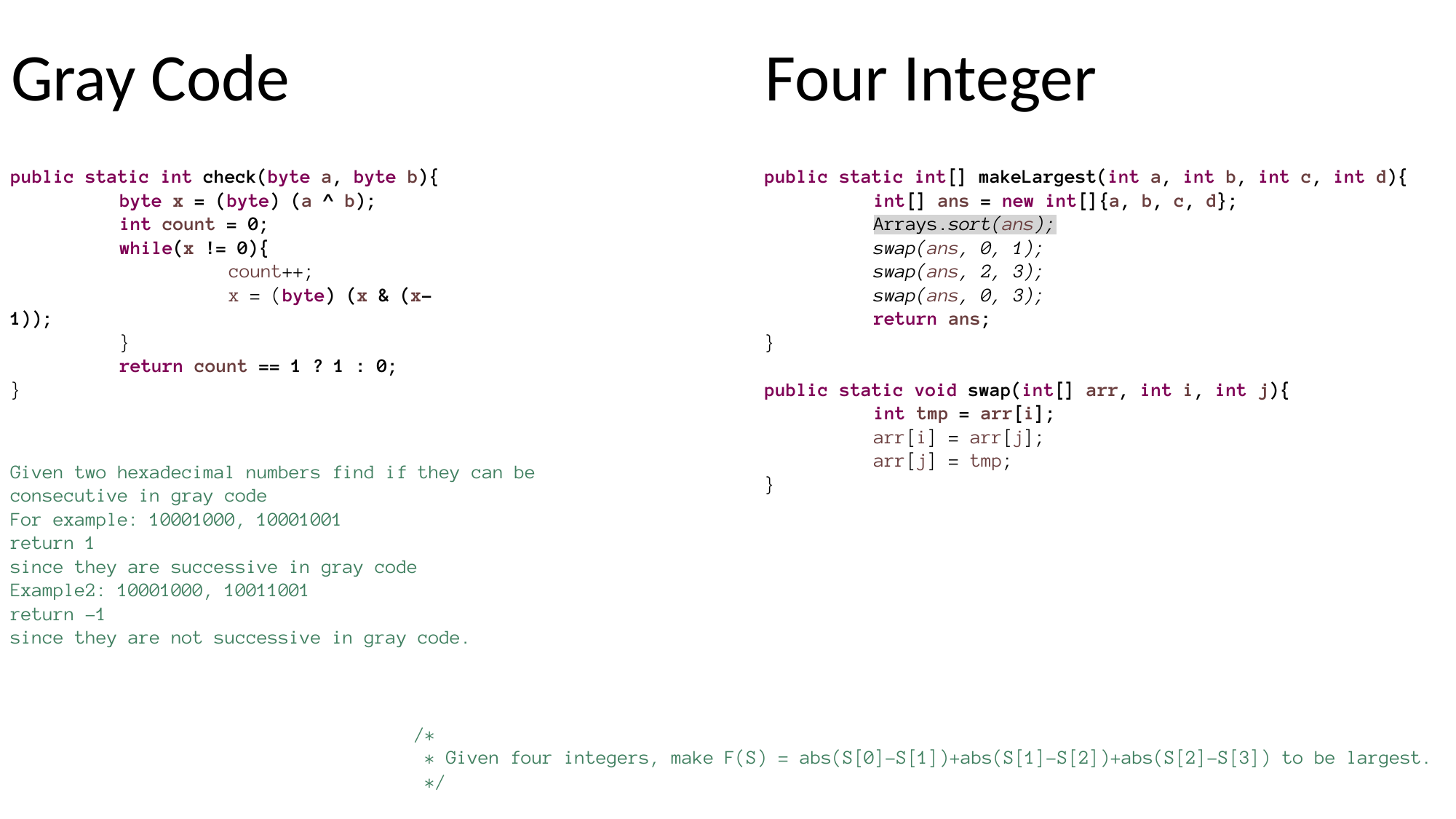

# Gray Code
Four Integer
public static int check(byte a, byte b){
	byte x = (byte) (a ^ b);
	int count = 0;
	while(x != 0){
		count++;
		x = (byte) (x & (x-1));
	}
	return count == 1 ? 1 : 0;
}
public static int[] makeLargest(int a, int b, int c, int d){
	int[] ans = new int[]{a, b, c, d};
	Arrays.sort(ans);
	swap(ans, 0, 1);
	swap(ans, 2, 3);
	swap(ans, 0, 3);
	return ans;
}

public static void swap(int[] arr, int i, int j){
	int tmp = arr[i];
	arr[i] = arr[j];
	arr[j] = tmp;
}
Given two hexadecimal numbers find if they can be consecutive in gray code
For example: 10001000, 10001001
return 1
since they are successive in gray code
Example2: 10001000, 10011001
return -1
since they are not successive in gray code.
/*
 * Given four integers, make F(S) = abs(S[0]-S[1])+abs(S[1]-S[2])+abs(S[2]-S[3]) to be largest.
 */